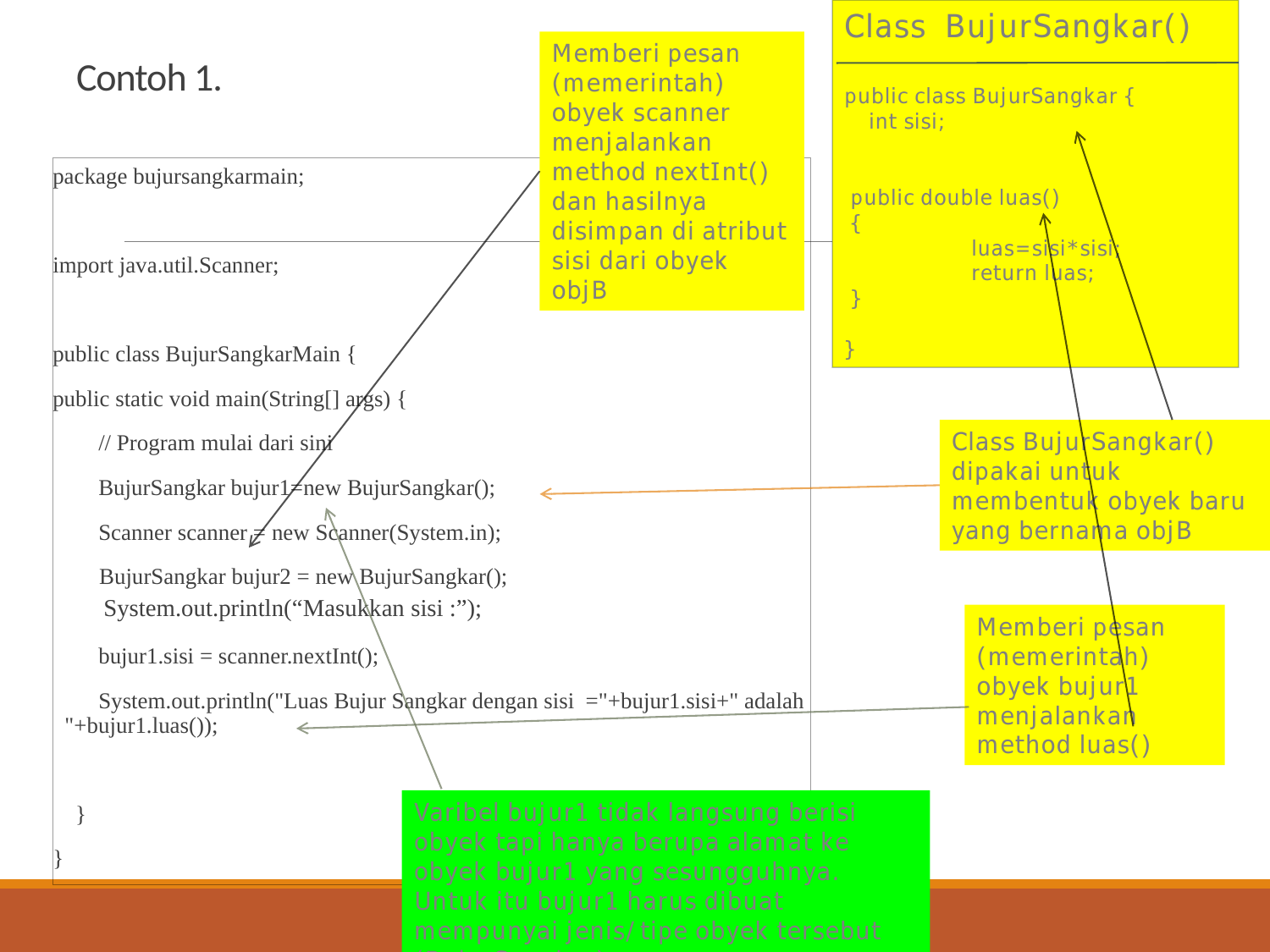

Class  BujurSangkar()

public class BujurSangkar {
    int sisi;

 public double luas()
 {
  	luas=sisi*sisi;
   	return luas;
 }

}
Memberi pesan (memerintah) obyek scanner menjalankan method nextInt() dan hasilnya disimpan di atribut sisi dari obyek objB
# Contoh 1.
package bujursangkarmain;

import java.util.Scanner;

public class BujurSangkarMain {
public static void main(String[] args) {
        // Program mulai dari sini
        BujurSangkar bujur1=new BujurSangkar();
        Scanner scanner = new Scanner(System.in);
	      BujurSangkar bujur2 = new BujurSangkar();
System.out.println(“Masukkan sisi :”);
        bujur1.sisi = scanner.nextInt();
        System.out.println("Luas Bujur Sangkar dengan sisi  ="+bujur1.sisi+" adalah "+bujur1.luas());

    }
}
Class BujurSangkar() dipakai untuk membentuk obyek baru yang bernama objB
Memberi pesan (memerintah) obyek bujur1 menjalankan method luas()
Varibel bujur1 tidak langsung berisi obyek tapi hanya berupa alamat ke obyek bujur1 yang sesungguhnya. Untuk itu bujur1 harus dibuat mempunyai jenis/tipe obyek tersebut (BujurSangkar)